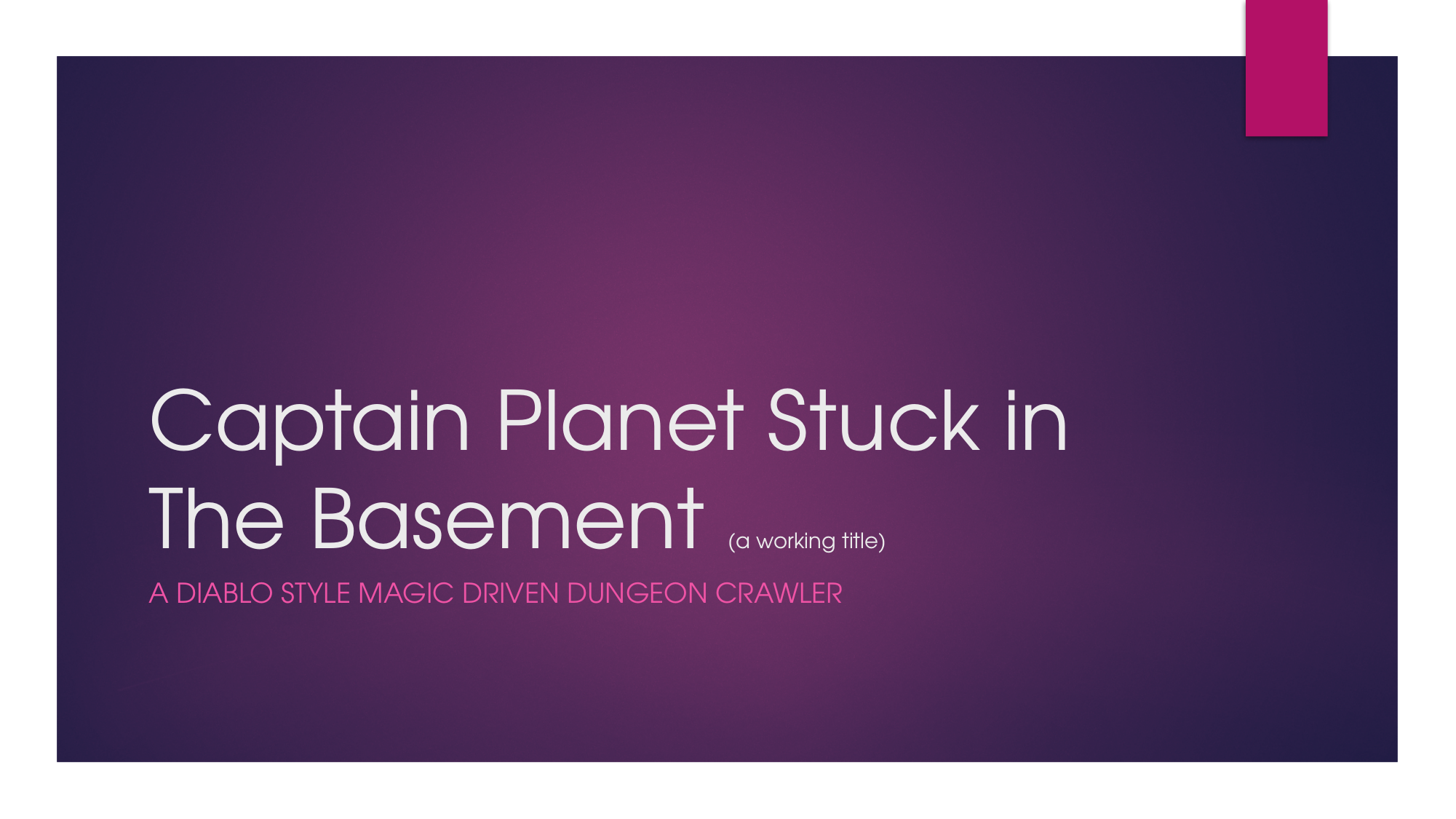

# Captain Planet Stuck in The Basement (a working title)
A diablo style magic driven dungeon crawler